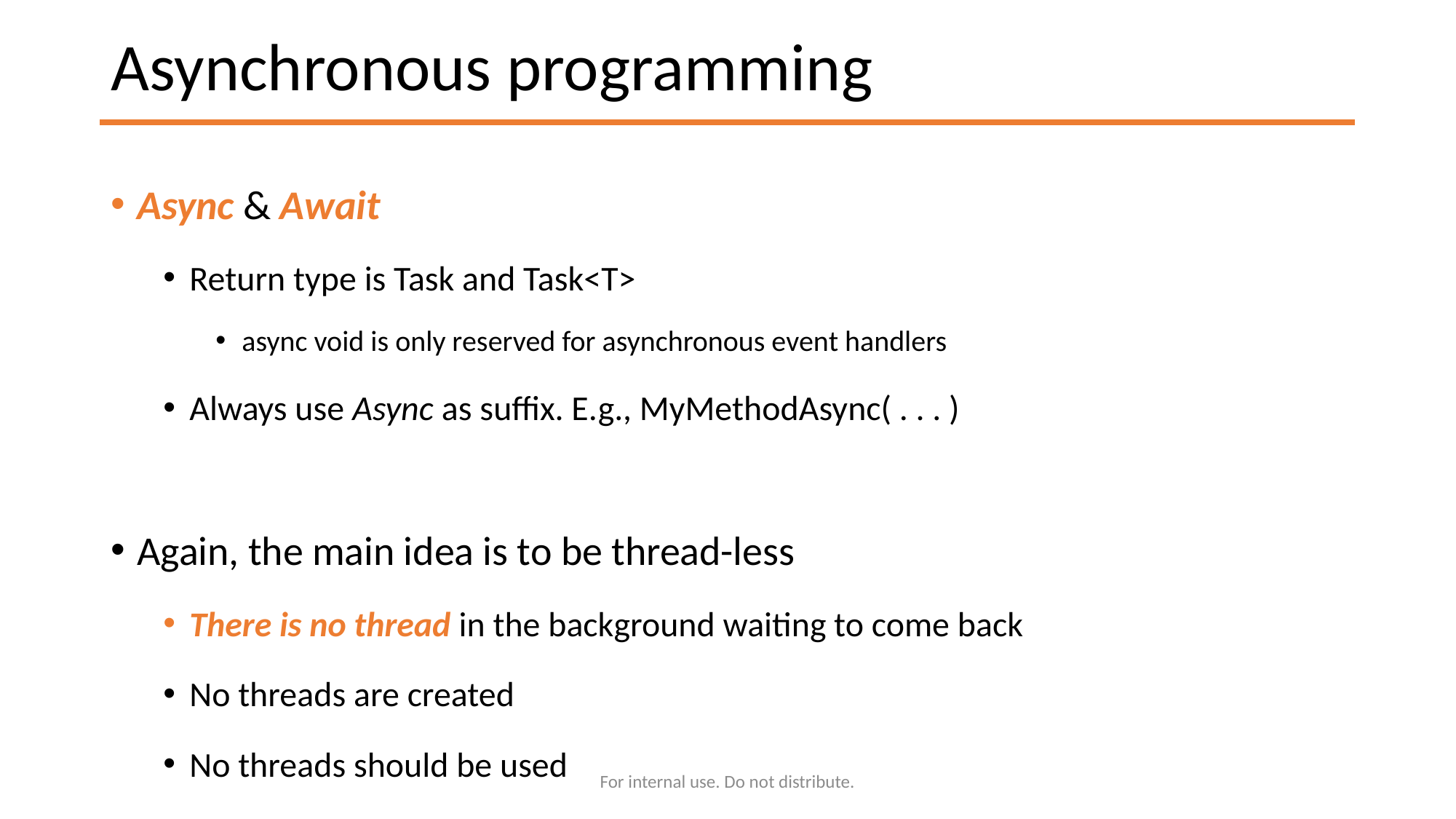

# Asynchronous programming
Async & Await
Return type is Task and Task<T>
async void is only reserved for asynchronous event handlers
Always use Async as suffix. E.g., MyMethodAsync( . . . )

Again, the main idea is to be thread-less
There is no thread in the background waiting to come back
No threads are created
No threads should be used
For internal use. Do not distribute.